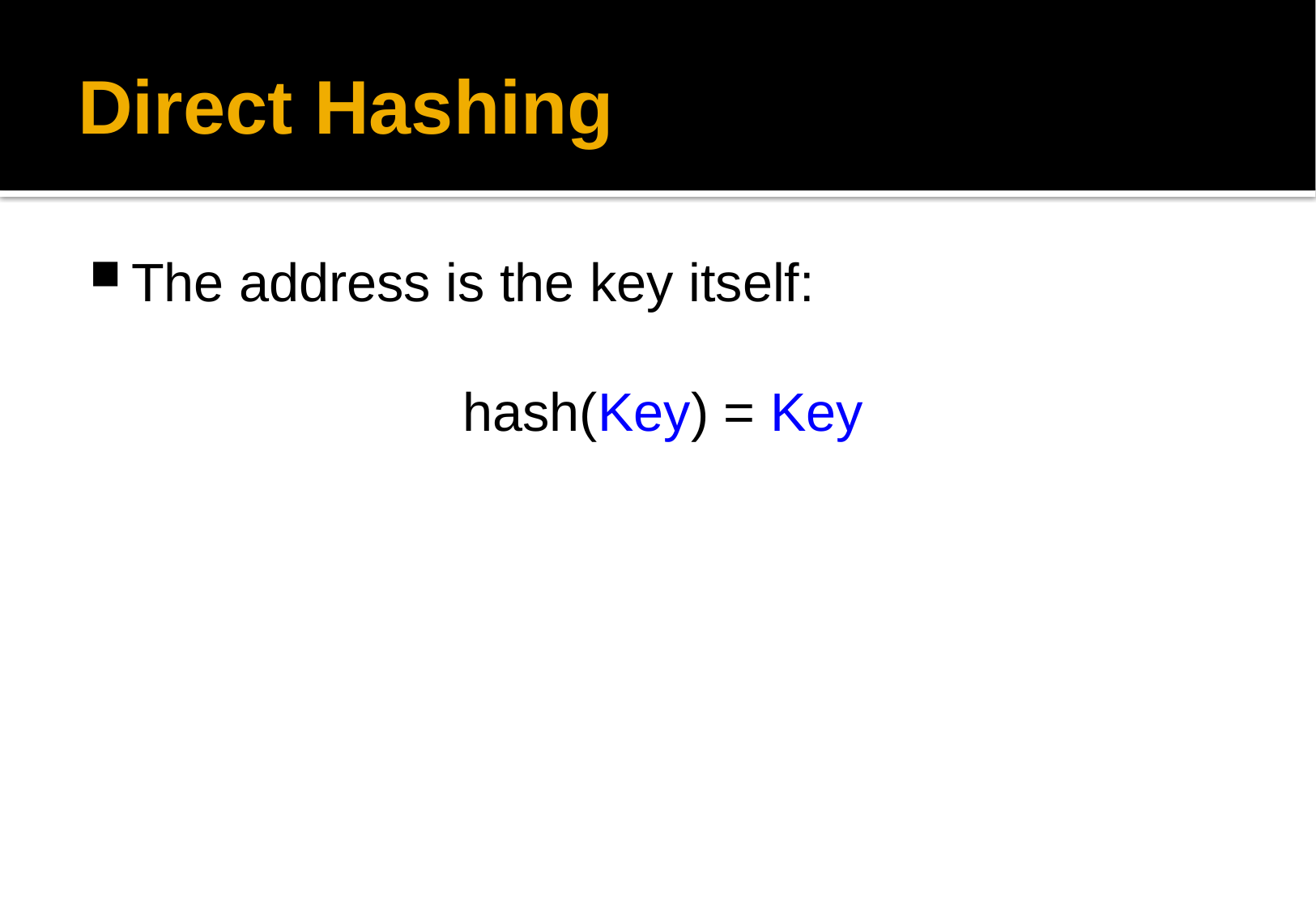

# Direct Hashing
The address is the key itself:

hash(Key) = Key